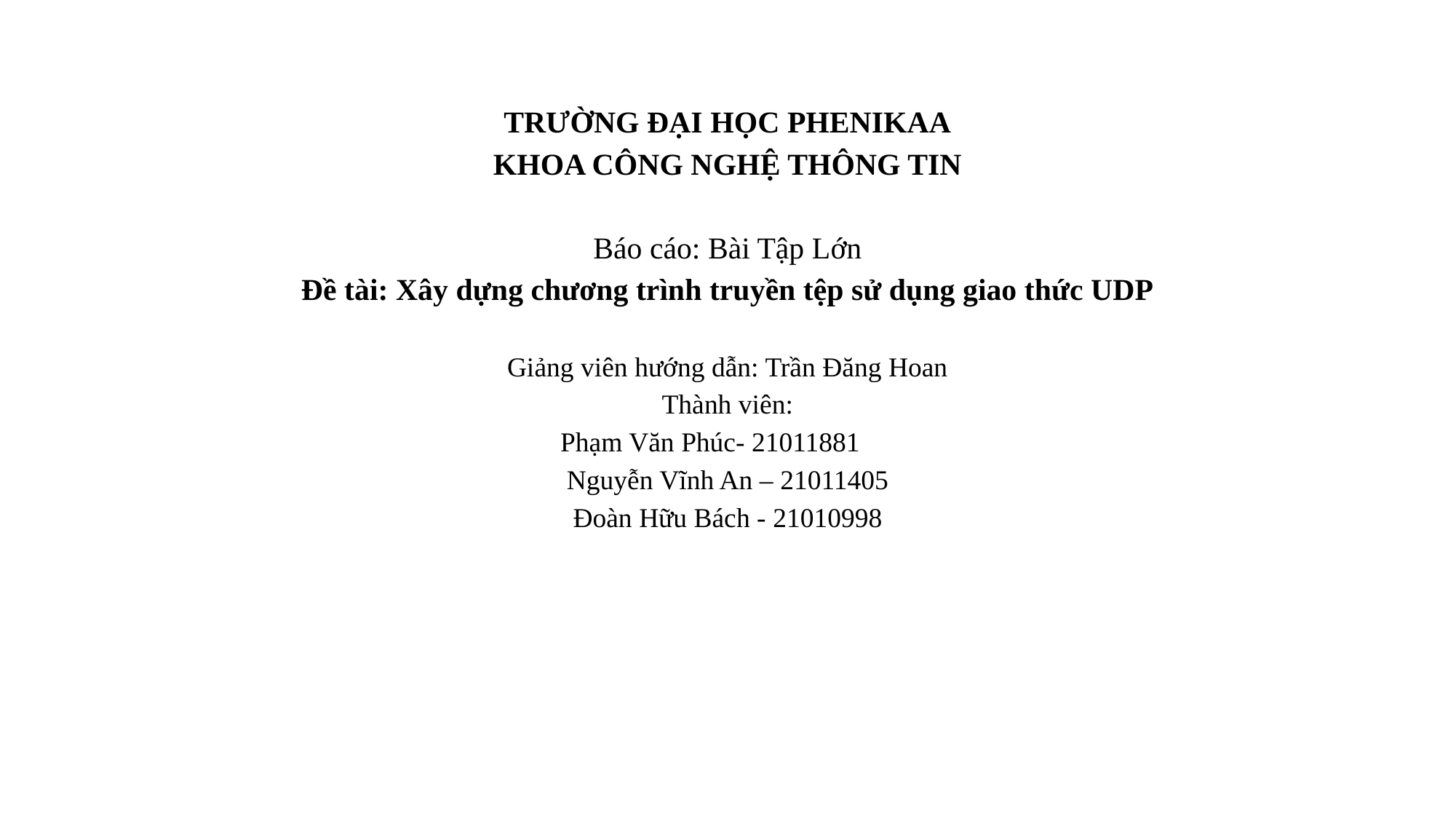

# TRƯỜNG ĐẠI HỌC PHENIKAA KHOA CÔNG NGHỆ THÔNG TIN Báo cáo: Bài Tập Lớn Đề tài: Xây dựng chương trình truyền tệp sử dụng giao thức UDP Giảng viên hướng dẫn: Trần Đăng Hoan Thành viên: Phạm Văn Phúc- 21011881 Nguyễn Vĩnh An – 21011405 Đoàn Hữu Bách - 21010998